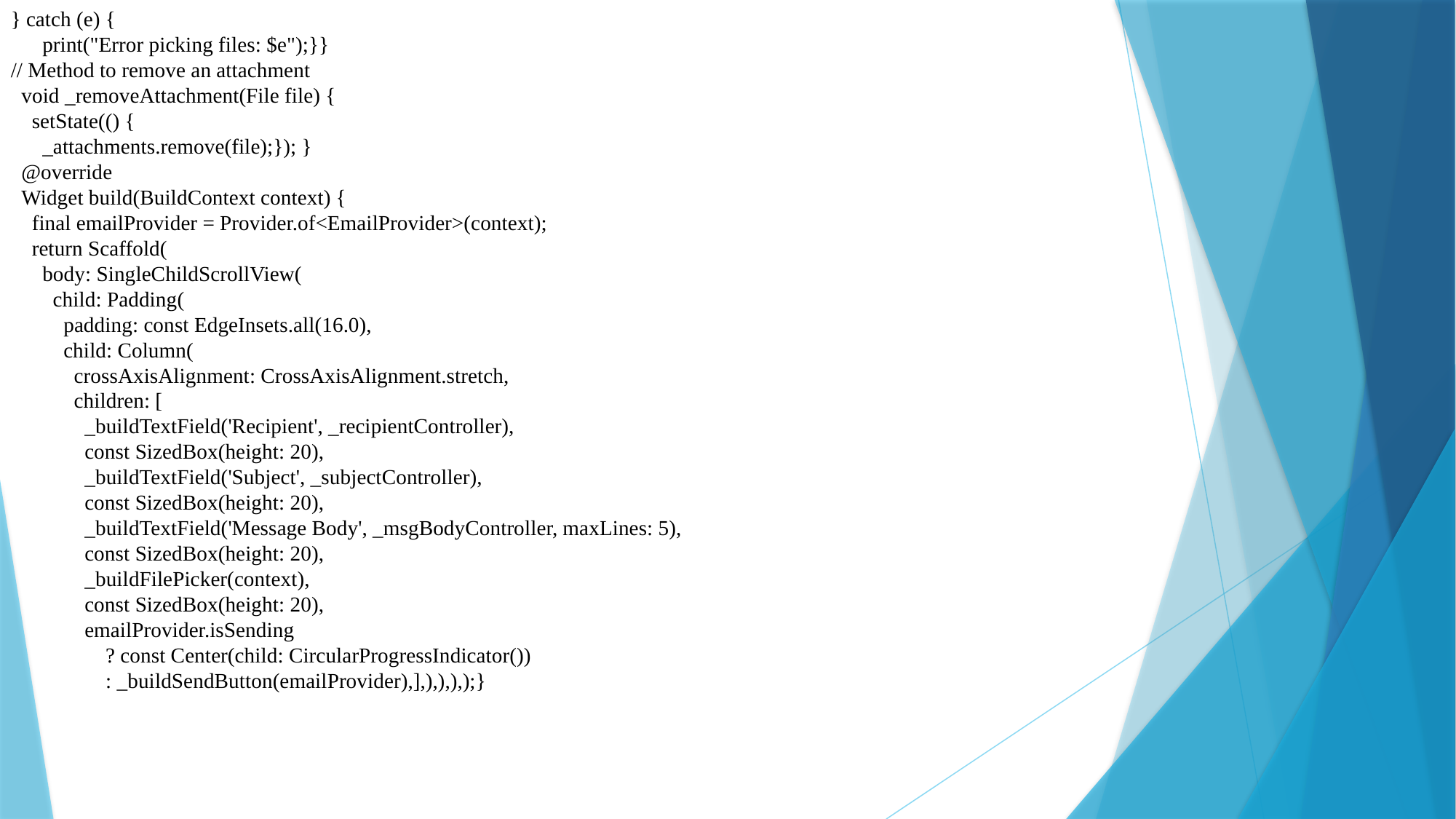

} catch (e) {
      print("Error picking files: $e");}}
// Method to remove an attachment
  void _removeAttachment(File file) {
    setState(() {
      _attachments.remove(file);}); }
  @override
  Widget build(BuildContext context) {
    final emailProvider = Provider.of<EmailProvider>(context);
    return Scaffold(
      body: SingleChildScrollView(
        child: Padding(
          padding: const EdgeInsets.all(16.0),
          child: Column(
            crossAxisAlignment: CrossAxisAlignment.stretch,
            children: [
              _buildTextField('Recipient', _recipientController),
              const SizedBox(height: 20),
              _buildTextField('Subject', _subjectController),
              const SizedBox(height: 20),
              _buildTextField('Message Body', _msgBodyController, maxLines: 5),
              const SizedBox(height: 20),
              _buildFilePicker(context),
              const SizedBox(height: 20),
              emailProvider.isSending
                  ? const Center(child: CircularProgressIndicator())
                  : _buildSendButton(emailProvider),],),),),);}